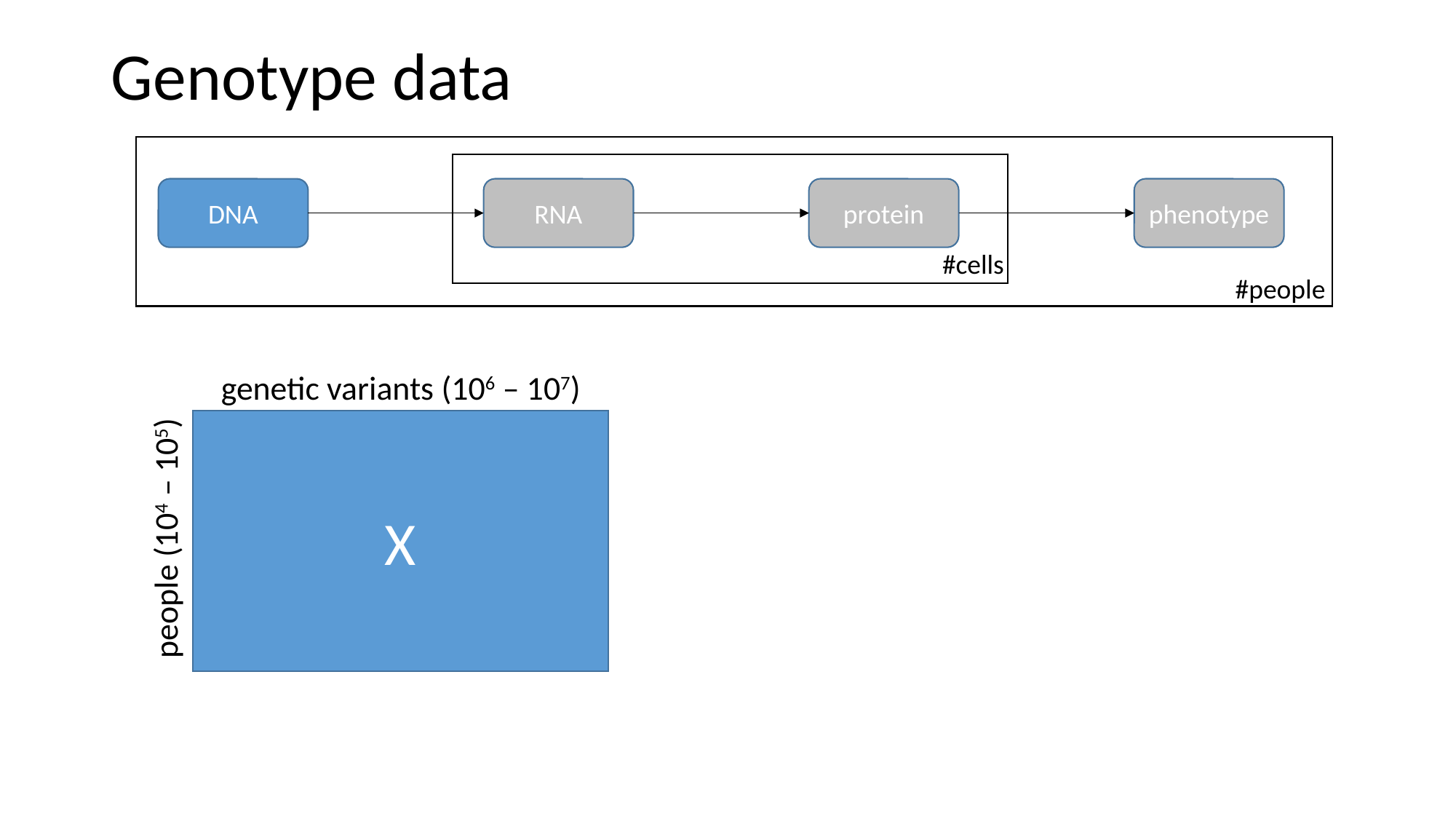

# Genotype data

#cells
DNA
RNA
protein
phenotype
#people
genetic variants (106 – 107)
X
people (104 – 105)